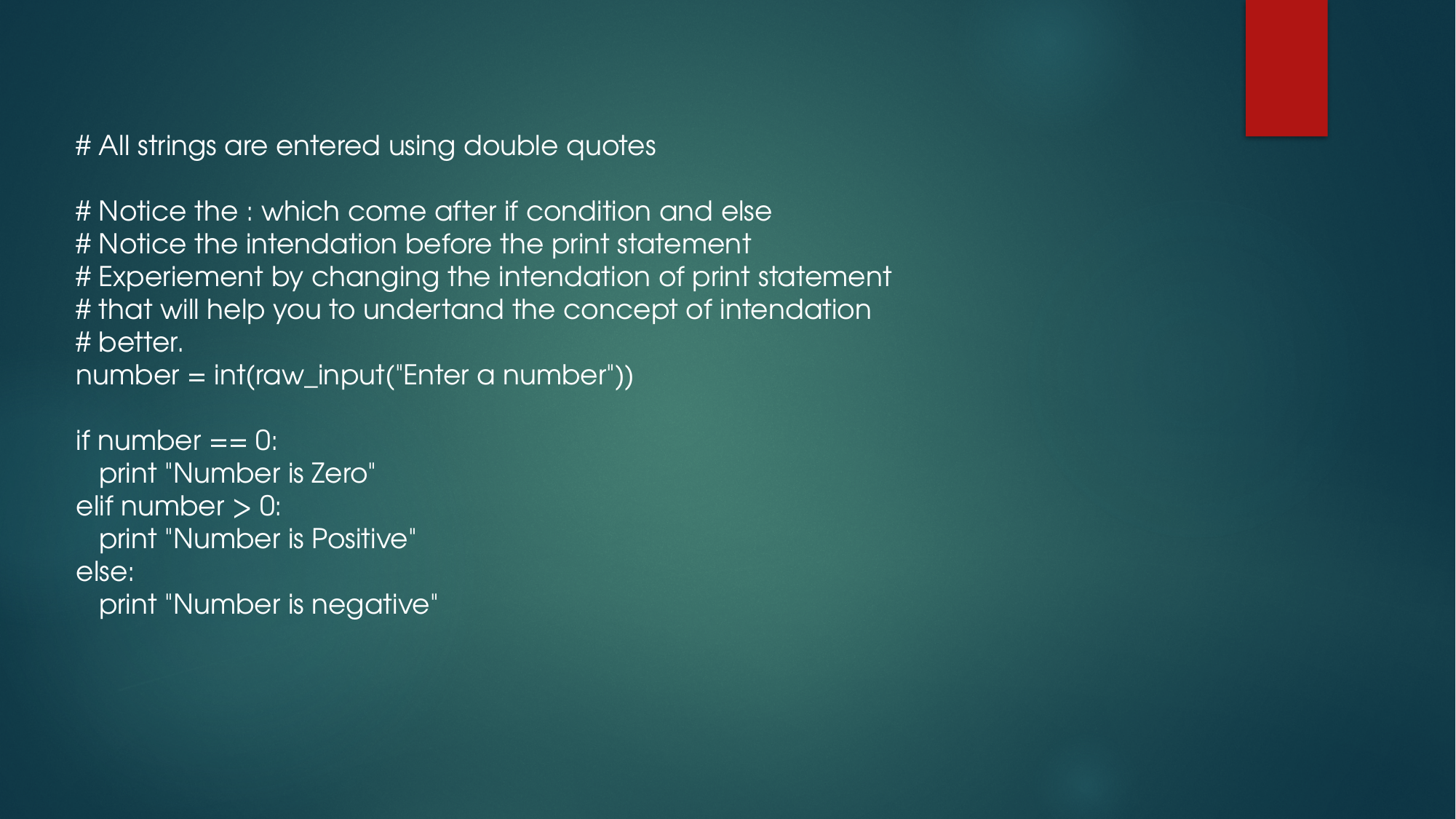

# All strings are entered using double quotes

# Notice the : which come after if condition and else
# Notice the intendation before the print statement
# Experiement by changing the intendation of print statement
# that will help you to undertand the concept of intendation
# better.
number = int(raw_input("Enter a number"))

if number == 0:
   print "Number is Zero"
elif number > 0:
   print "Number is Positive"
else:
   print "Number is negative"